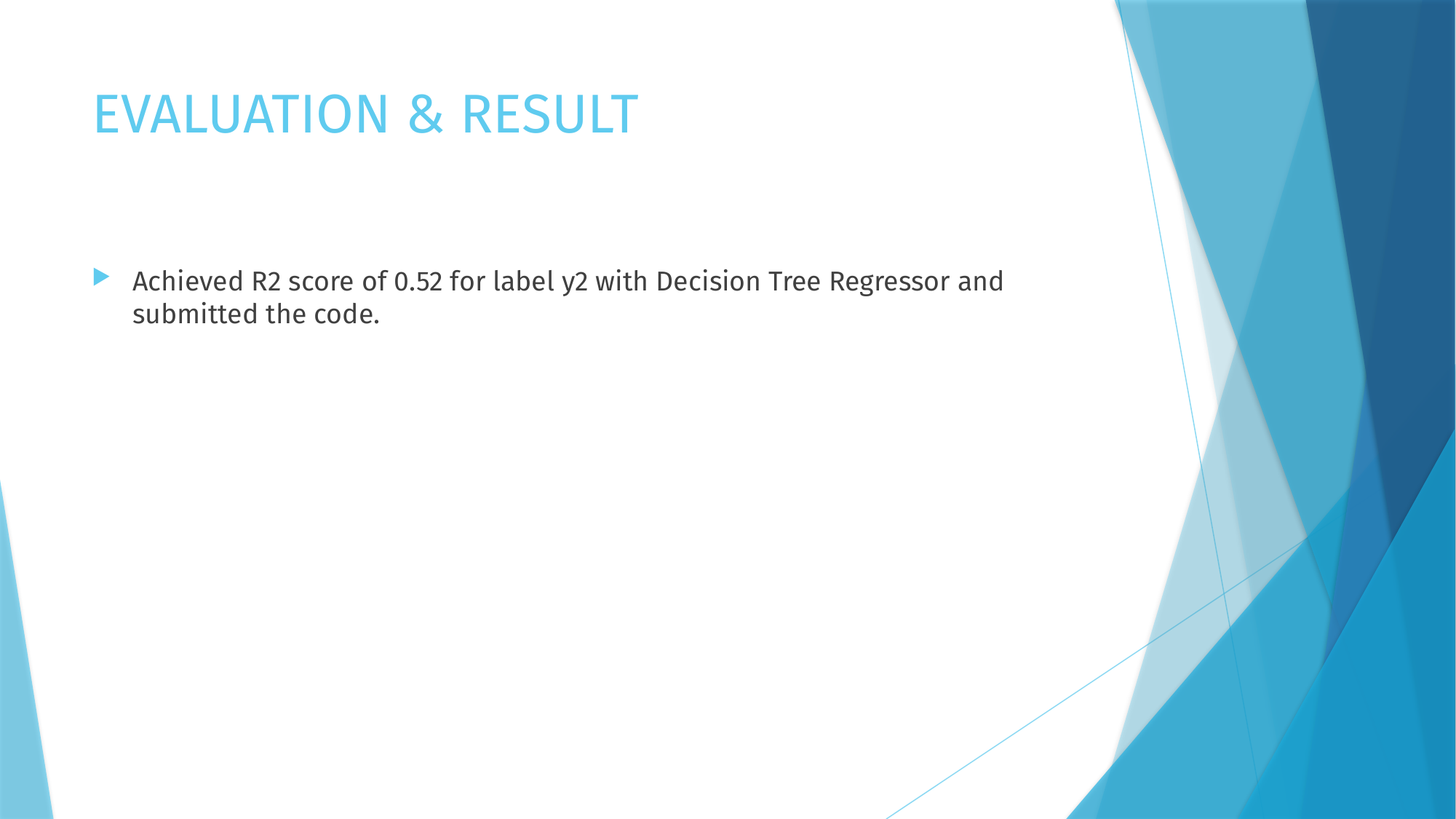

# EVALUATION & RESULT
Achieved R2 score of 0.52 for label y2 with Decision Tree Regressor and submitted the code.